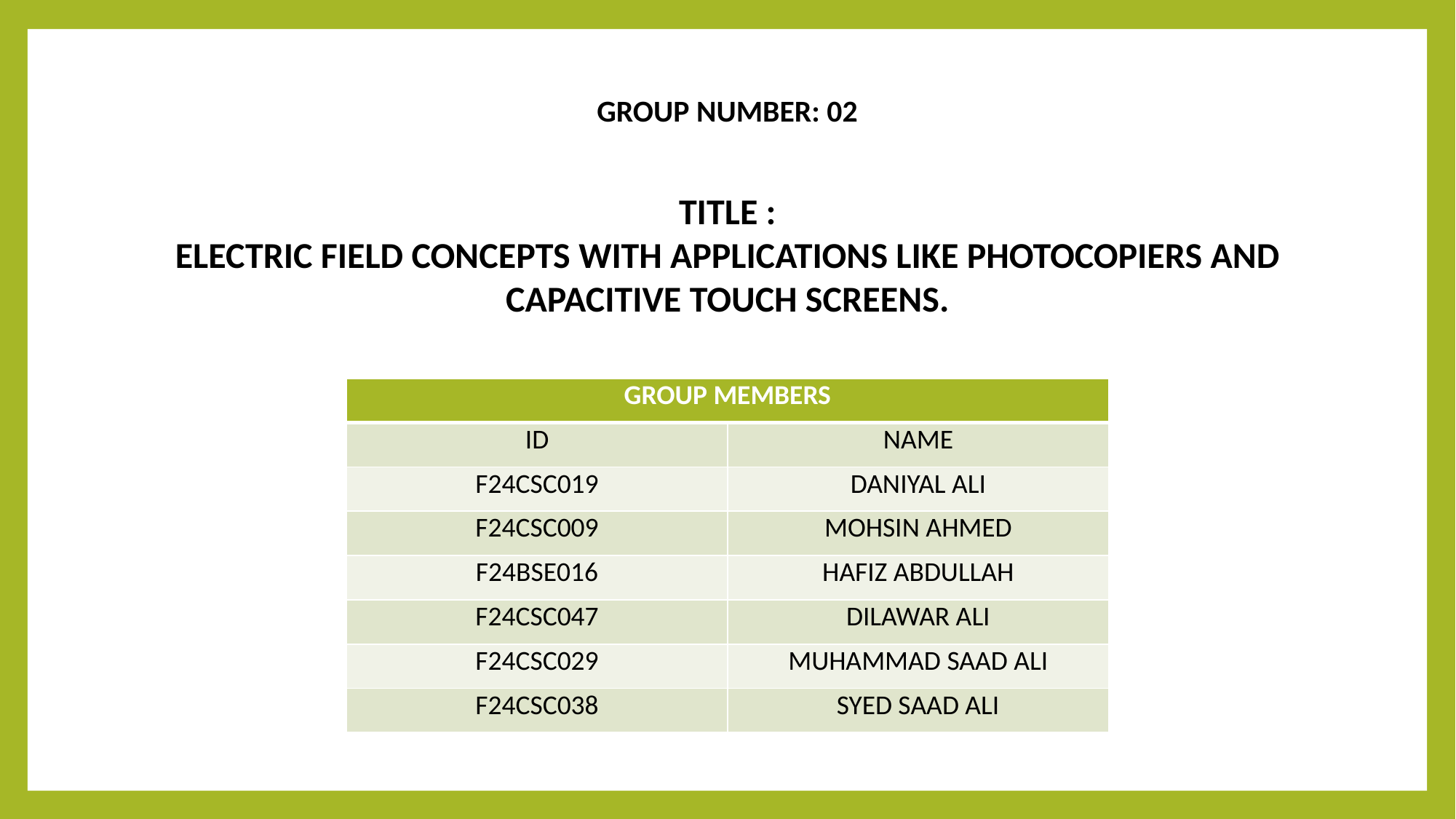

GROUP NUMBER: 02
TITLE :
ELECTRIC FIELD CONCEPTS WITH APPLICATIONS LIKE PHOTOCOPIERS AND CAPACITIVE TOUCH SCREENS.
| GROUP MEMBERS |  |
| --- | --- |
| ID | NAME |
| F24CSC019 | DANIYAL ALI |
| F24CSC009 | MOHSIN AHMED |
| F24BSE016 | HAFIZ ABDULLAH |
| F24CSC047 | DILAWAR ALI |
| F24CSC029 | MUHAMMAD SAAD ALI |
| F24CSC038 | SYED SAAD ALI |